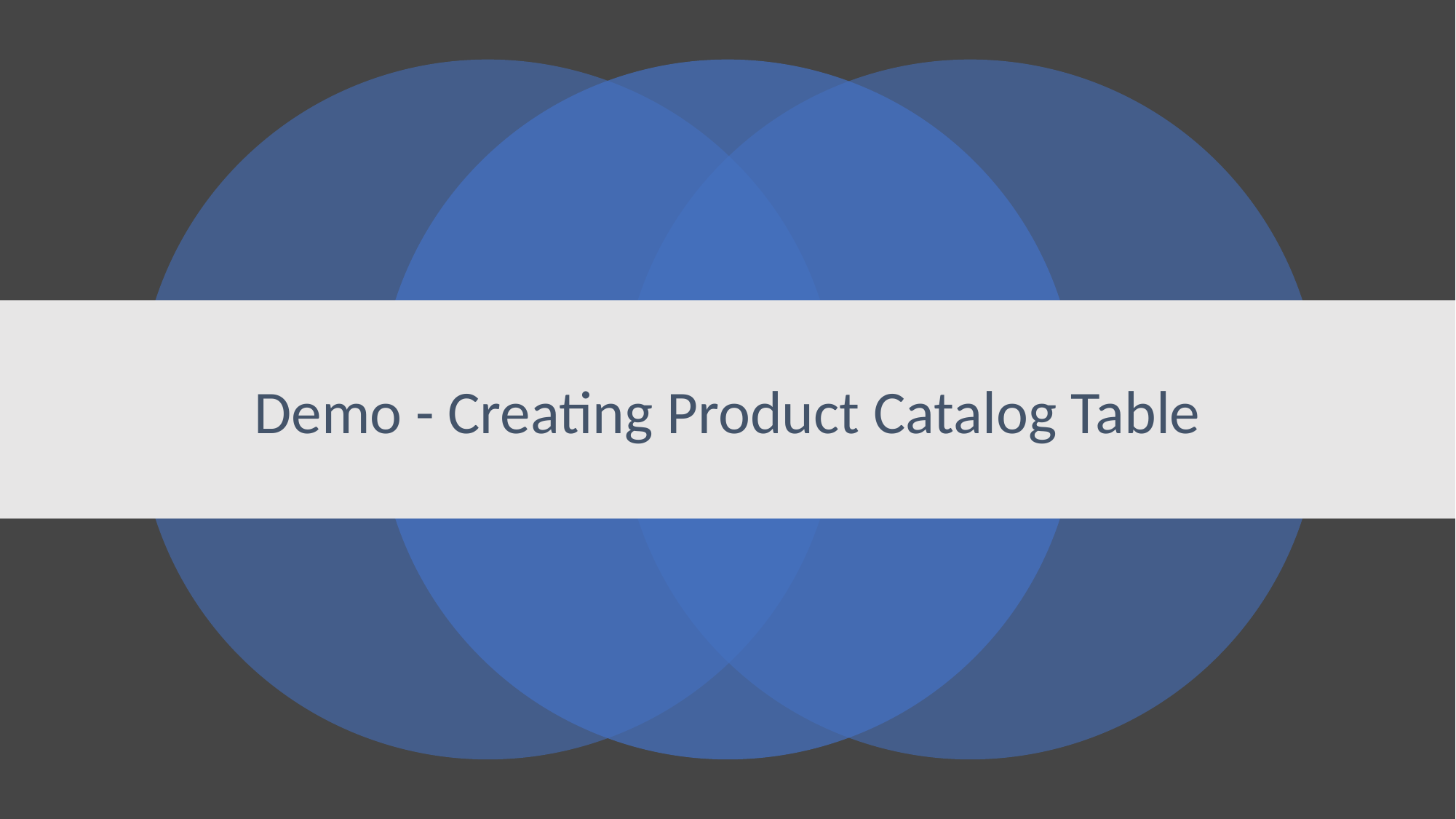

# Demo - Creating Product Catalog Table